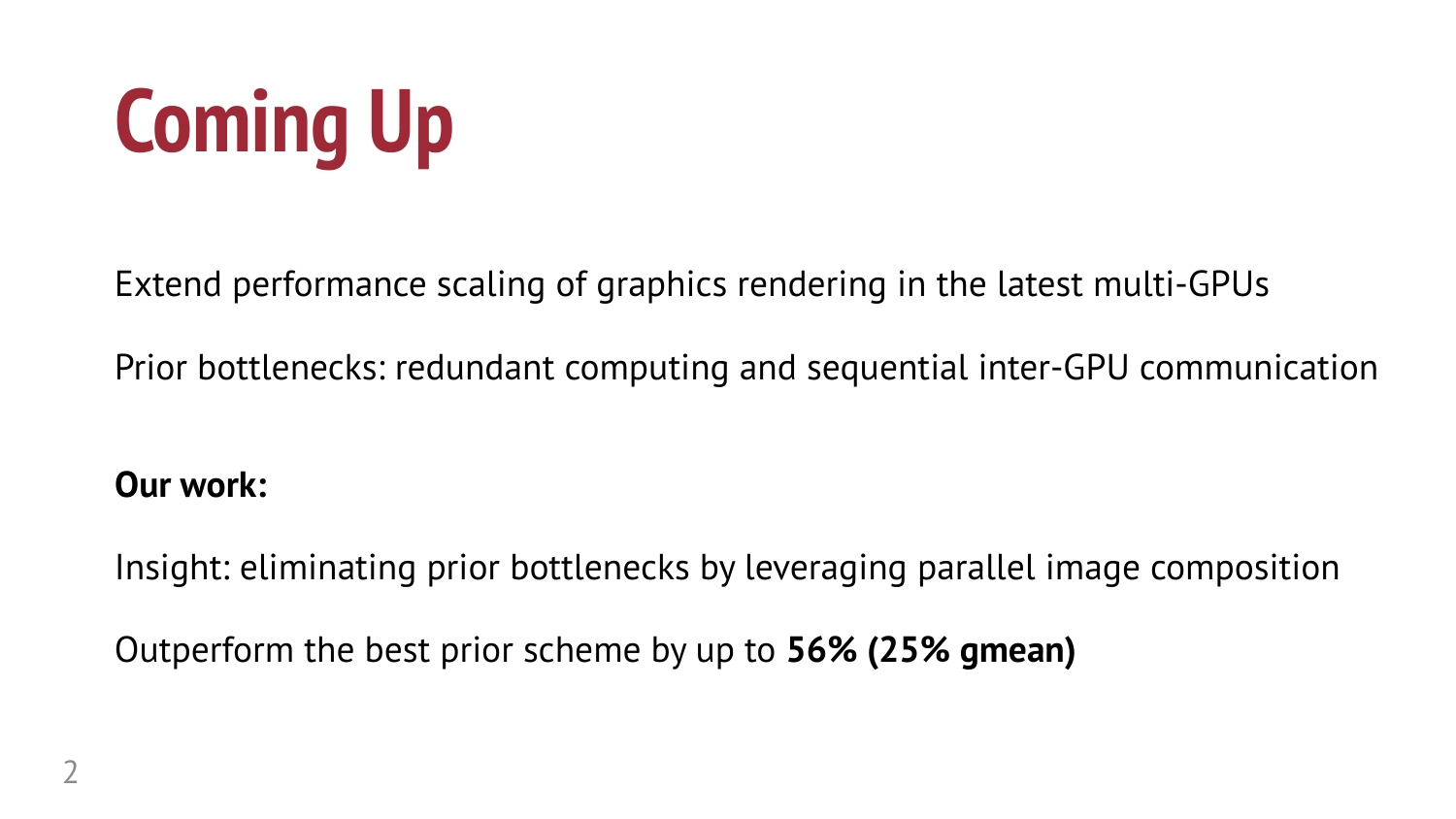

# Coming Up
Extend performance scaling of graphics rendering in the latest multi-GPUs
Prior bottlenecks: redundant computing and sequential inter-GPU communication
Our work:
Insight: eliminating prior bottlenecks by leveraging parallel image composition
Outperform the best prior scheme by up to 56% (25% gmean)